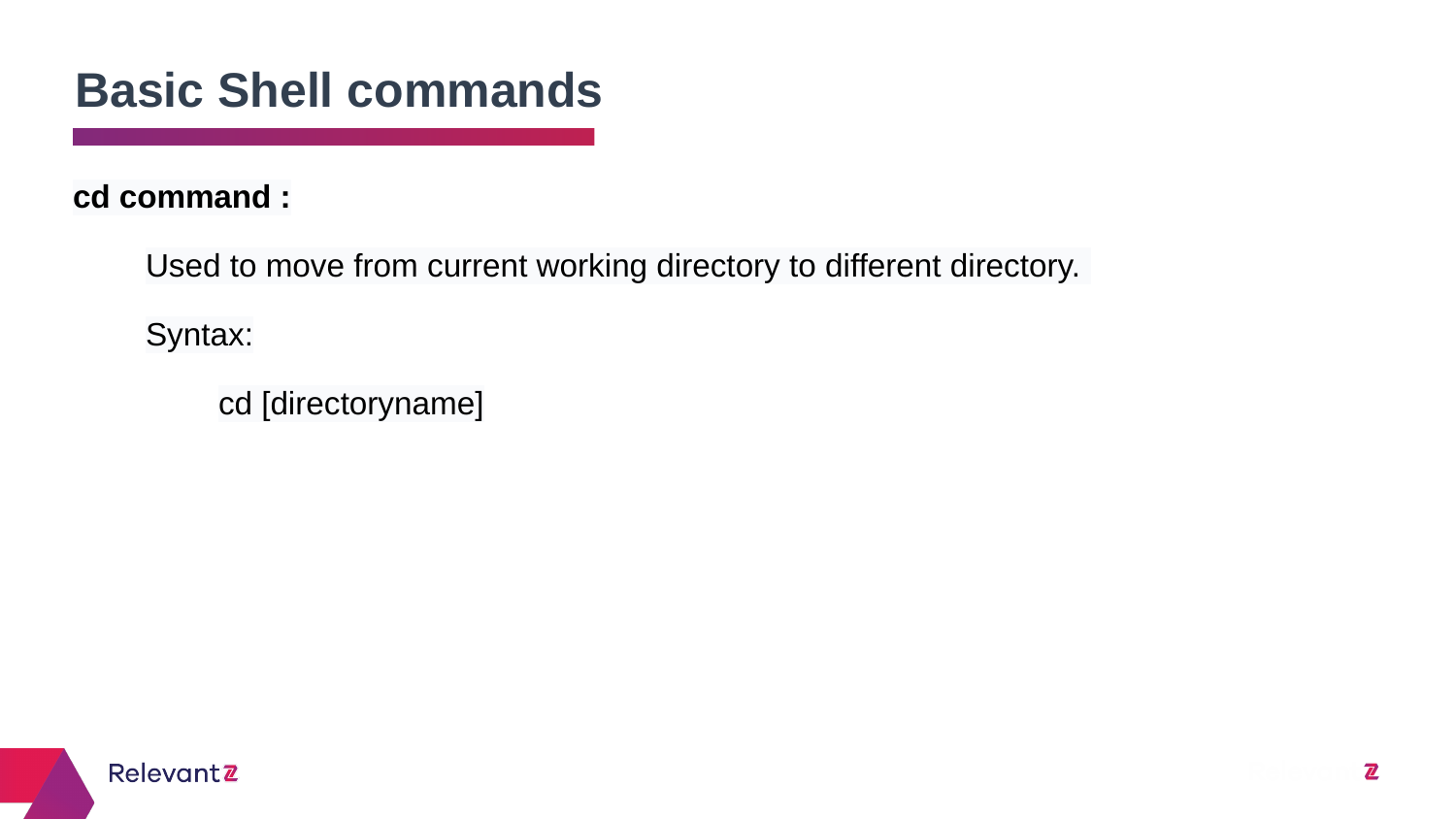

Basic Shell commands
# cd command :
Used to move from current working directory to different directory.
Syntax:
cd [directoryname]